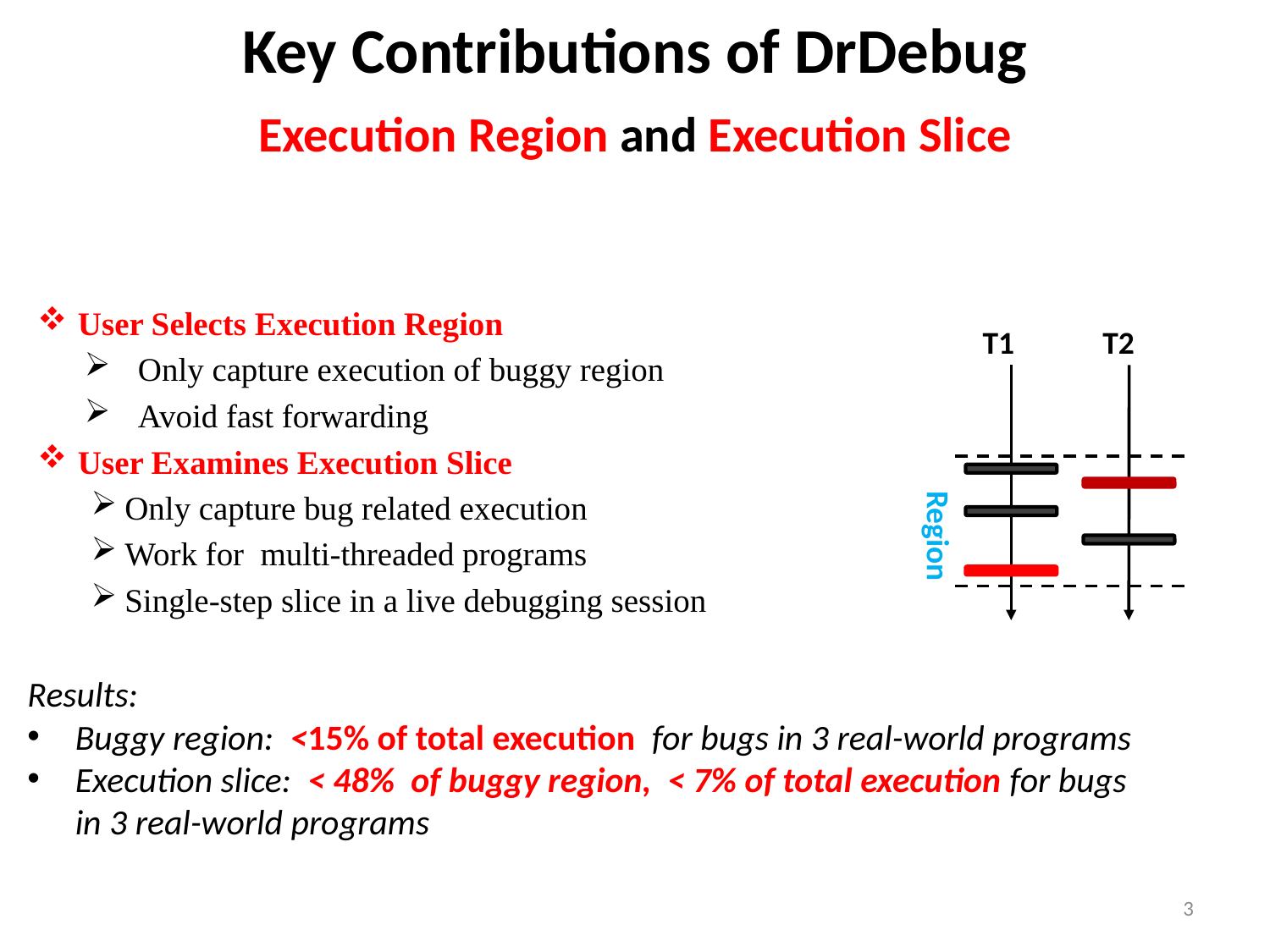

# Key Contributions of DrDebug
Execution Region and Execution Slice
User Selects Execution Region
Only capture execution of buggy region
Avoid fast forwarding
User Examines Execution Slice
Only capture bug related execution
Work for  multi-threaded programs
Single-step slice in a live debugging session

T1
T2

Region
Results:
Buggy region:  <15% of total execution  for bugs in 3 real-world programs
Execution slice:  < 48%  of buggy region,  < 7% of total execution for bugs in 3 real-world programs
3